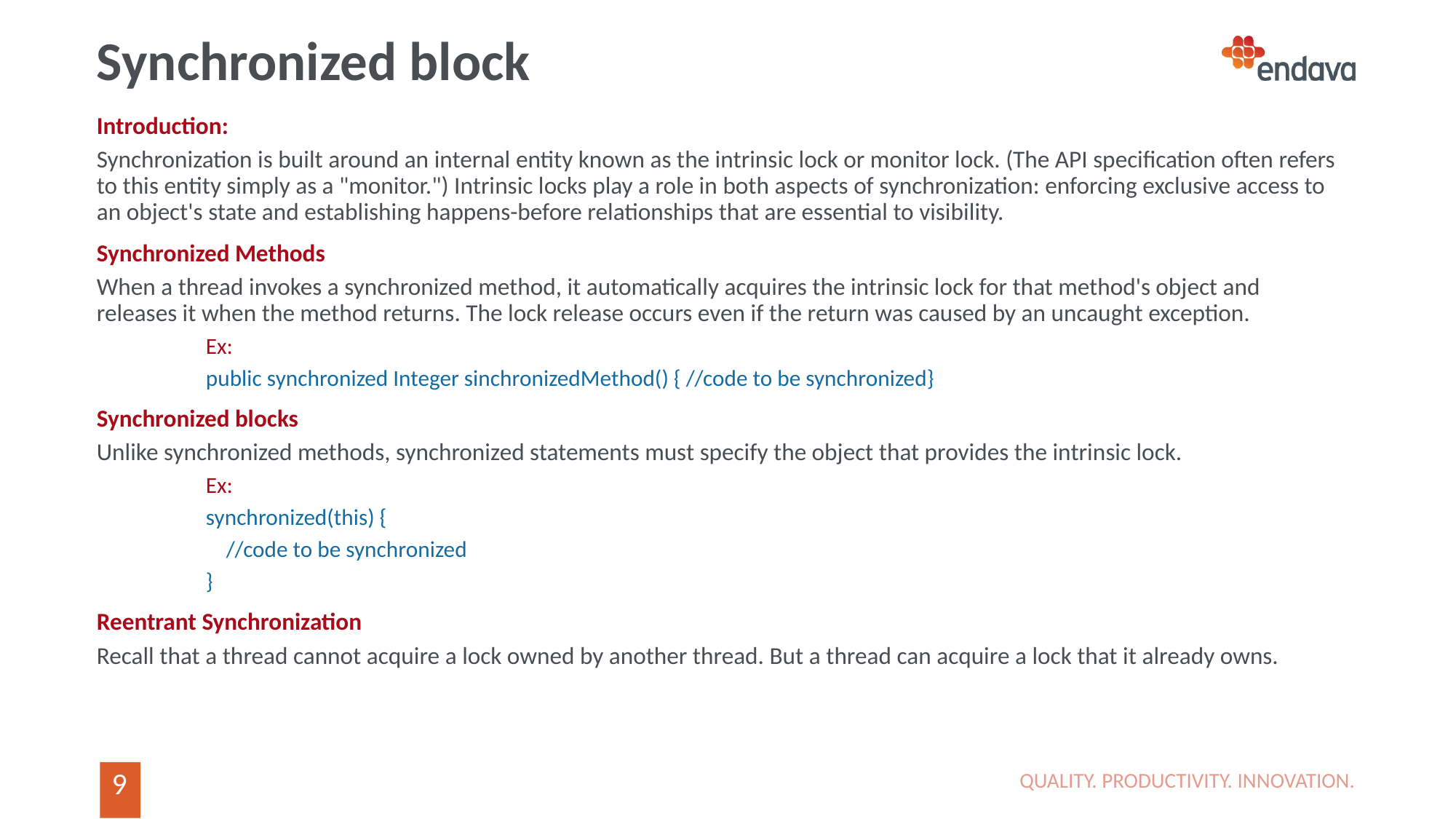

# Synchronized block
Introduction:
Synchronization is built around an internal entity known as the intrinsic lock or monitor lock. (The API specification often refers to this entity simply as a "monitor.") Intrinsic locks play a role in both aspects of synchronization: enforcing exclusive access to an object's state and establishing happens-before relationships that are essential to visibility.
Synchronized Methods
When a thread invokes a synchronized method, it automatically acquires the intrinsic lock for that method's object and releases it when the method returns. The lock release occurs even if the return was caused by an uncaught exception.
Ex:
public synchronized Integer sinchronizedMethod() { //code to be synchronized}
Synchronized blocks
Unlike synchronized methods, synchronized statements must specify the object that provides the intrinsic lock.
Ex:
synchronized(this) {
    //code to be synchronized
}
Reentrant Synchronization
Recall that a thread cannot acquire a lock owned by another thread. But a thread can acquire a lock that it already owns.
QUALITY. PRODUCTIVITY. INNOVATION.